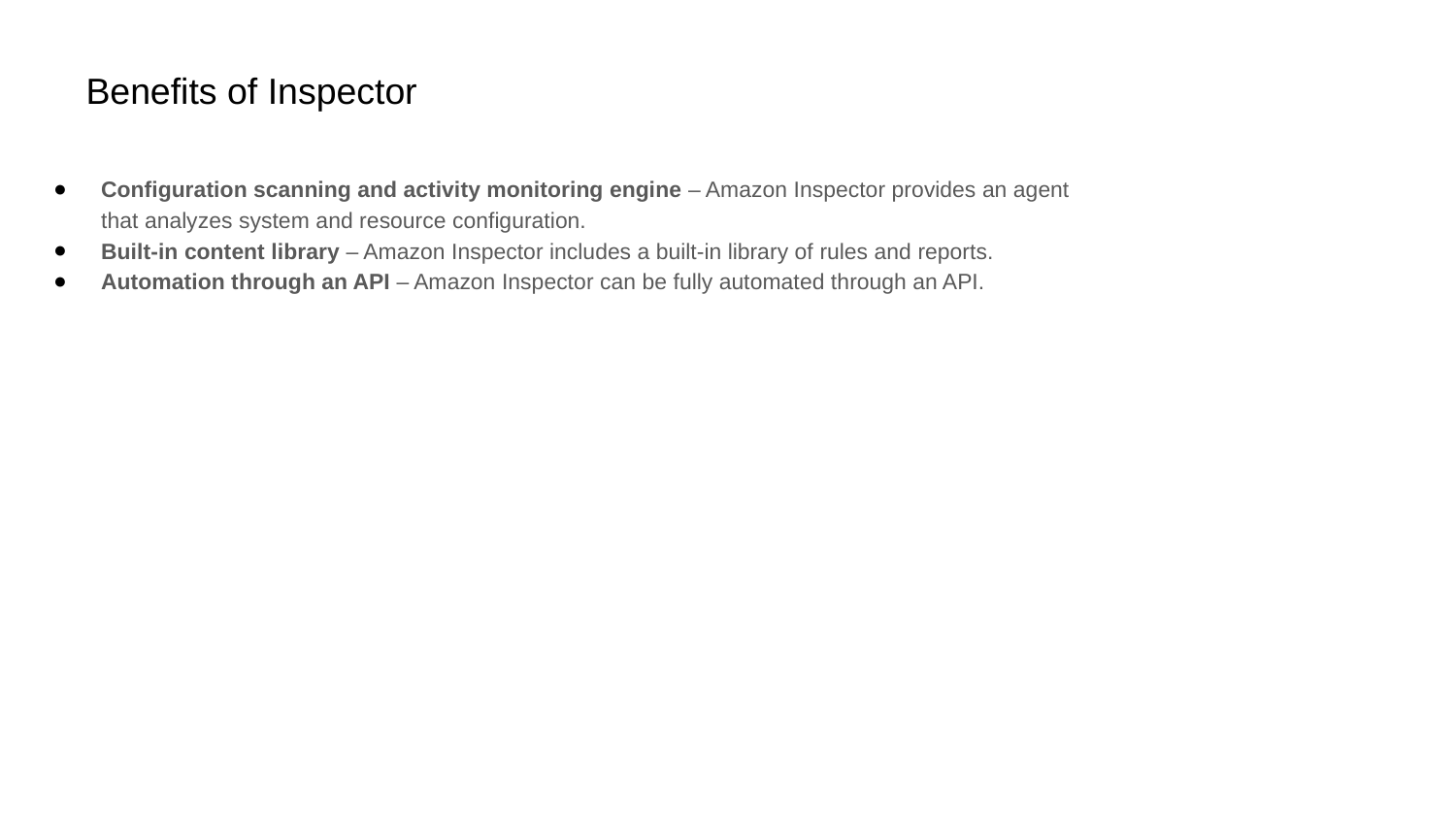

# Benefits of Inspector
Configuration scanning and activity monitoring engine – Amazon Inspector provides an agent that analyzes system and resource configuration.
Built-in content library – Amazon Inspector includes a built-in library of rules and reports.
Automation through an API – Amazon Inspector can be fully automated through an API.